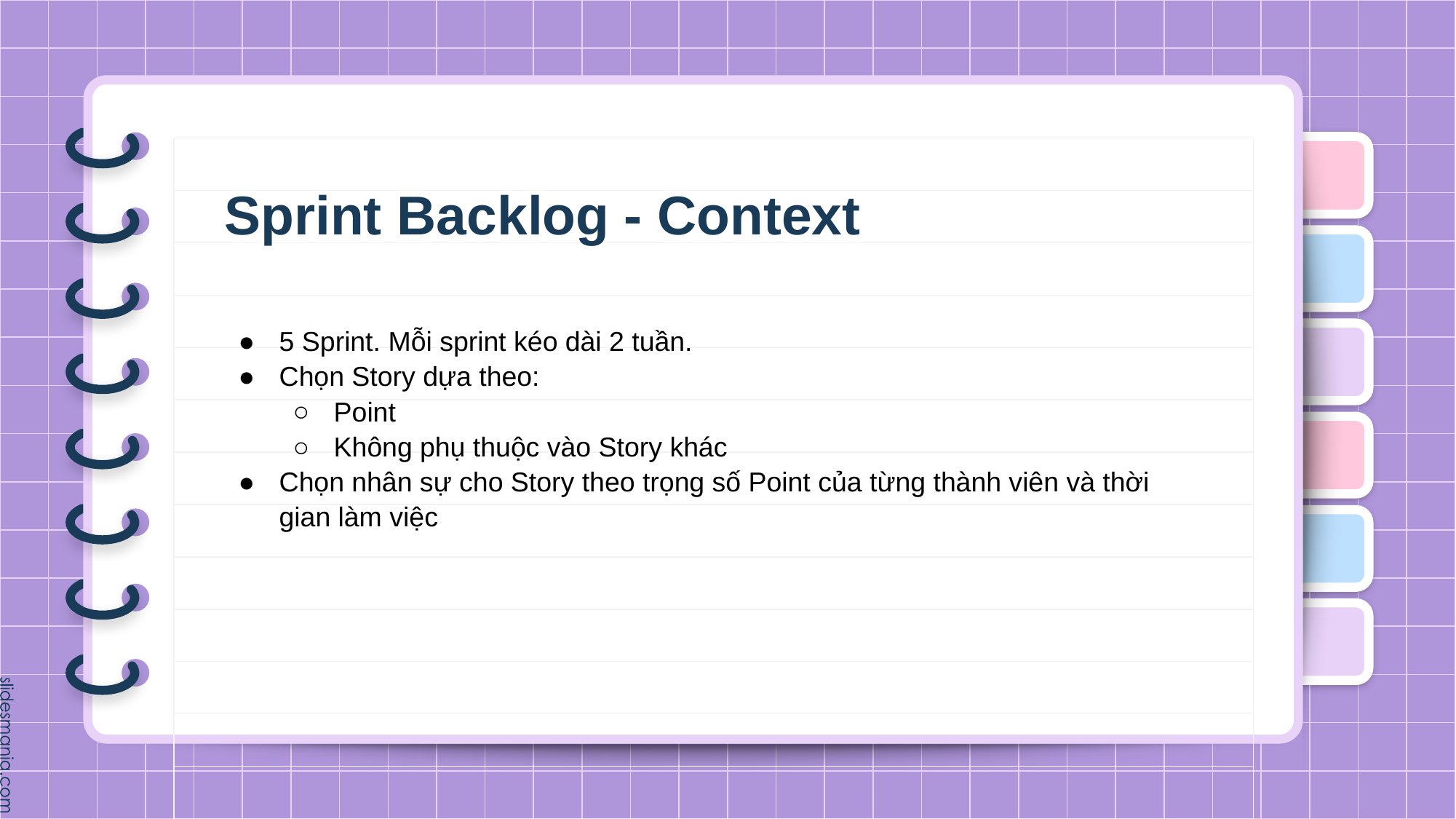

# Sprint Backlog - Context
5 Sprint. Mỗi sprint kéo dài 2 tuần.
Chọn Story dựa theo:
Point
Không phụ thuộc vào Story khác
Chọn nhân sự cho Story theo trọng số Point của từng thành viên và thời gian làm việc